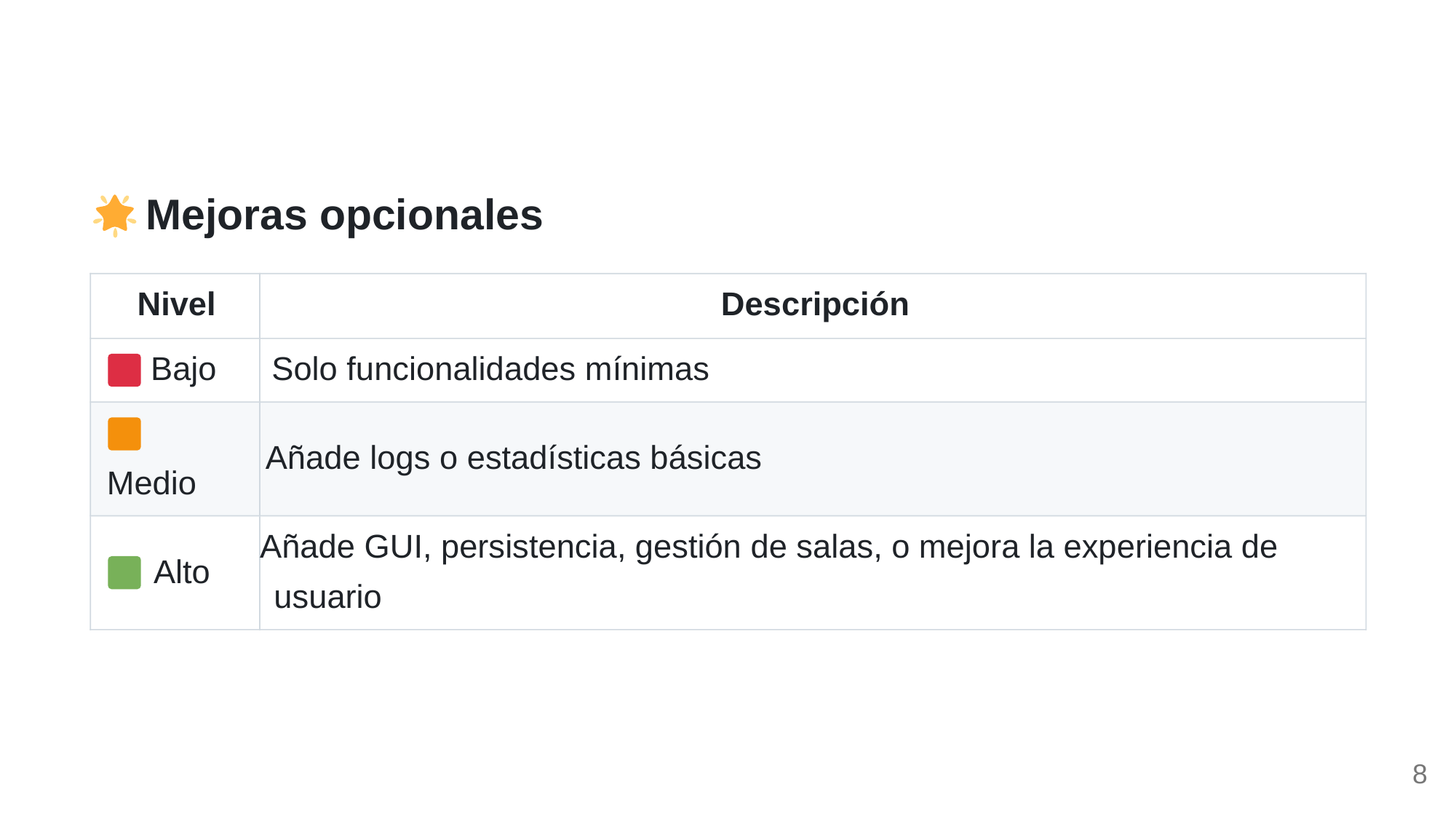

Mejoras opcionales

Nivel
Descripción

 Bajo
Solo funcionalidades mínimas

Añade logs o estadísticas básicas
Medio

Añade GUI, persistencia, gestión de salas, o mejora la experiencia de
 Alto

usuario

8